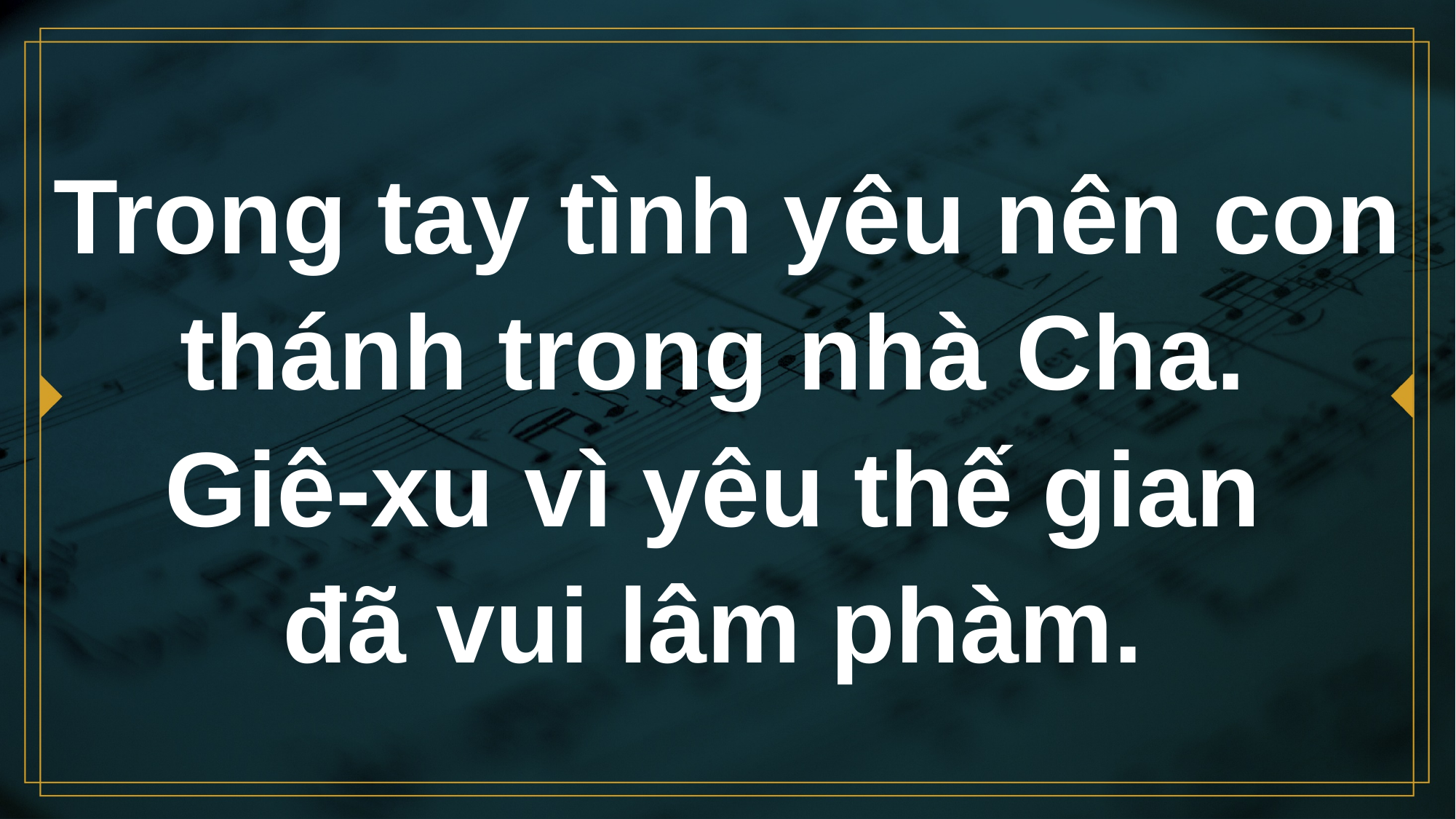

# Trong tay tình yêu nên con thánh trong nhà Cha. Giê-xu vì yêu thế gian đã vui lâm phàm.